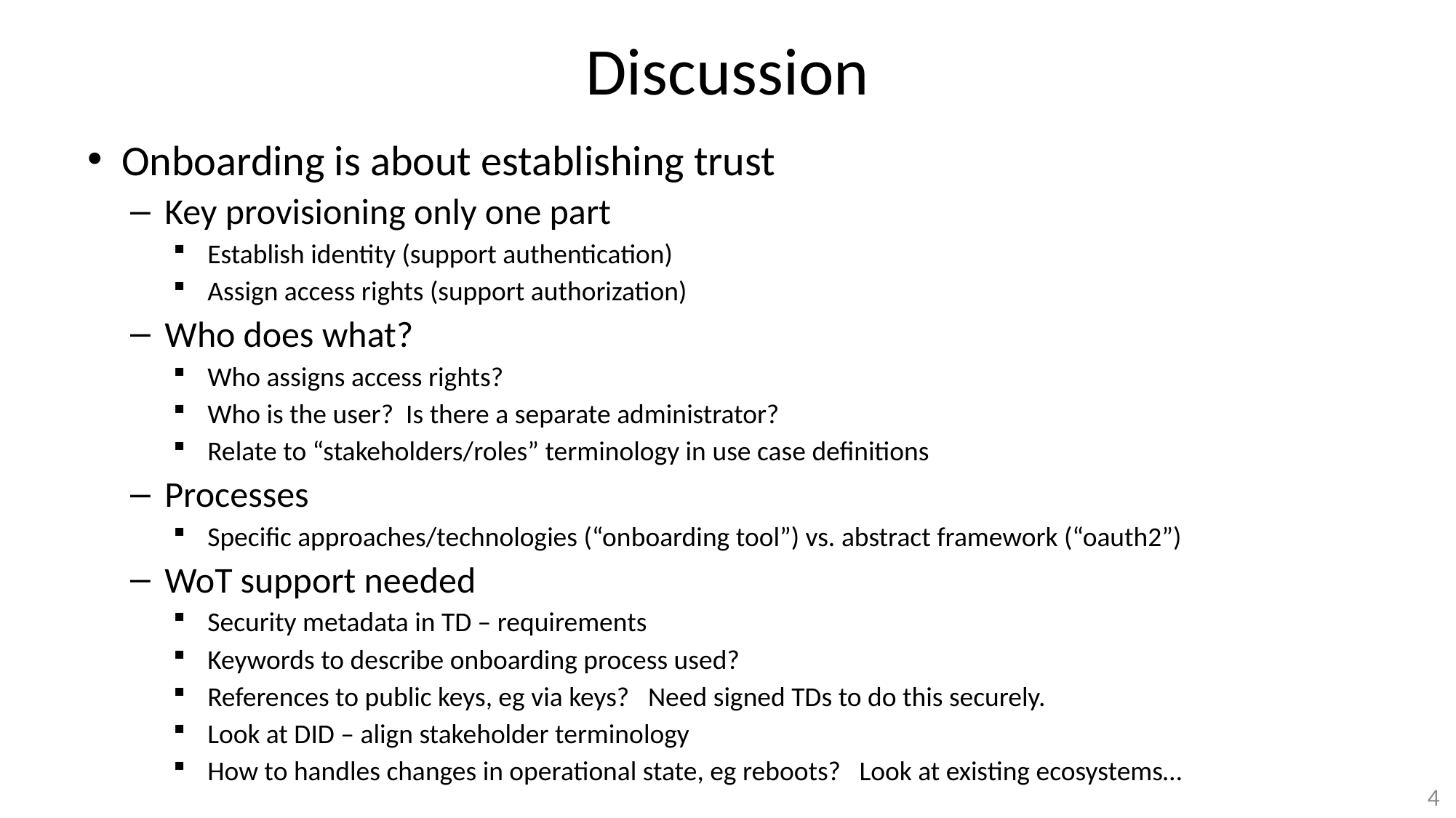

# Discussion
Onboarding is about establishing trust
Key provisioning only one part
Establish identity (support authentication)
Assign access rights (support authorization)
Who does what?
Who assigns access rights?
Who is the user?  Is there a separate administrator?
Relate to “stakeholders/roles” terminology in use case definitions
Processes
Specific approaches/technologies (“onboarding tool”) vs. abstract framework (“oauth2”)
WoT support needed
Security metadata in TD – requirements
Keywords to describe onboarding process used?
References to public keys, eg via keys?   Need signed TDs to do this securely.
Look at DID – align stakeholder terminology
How to handles changes in operational state, eg reboots?   Look at existing ecosystems…

4